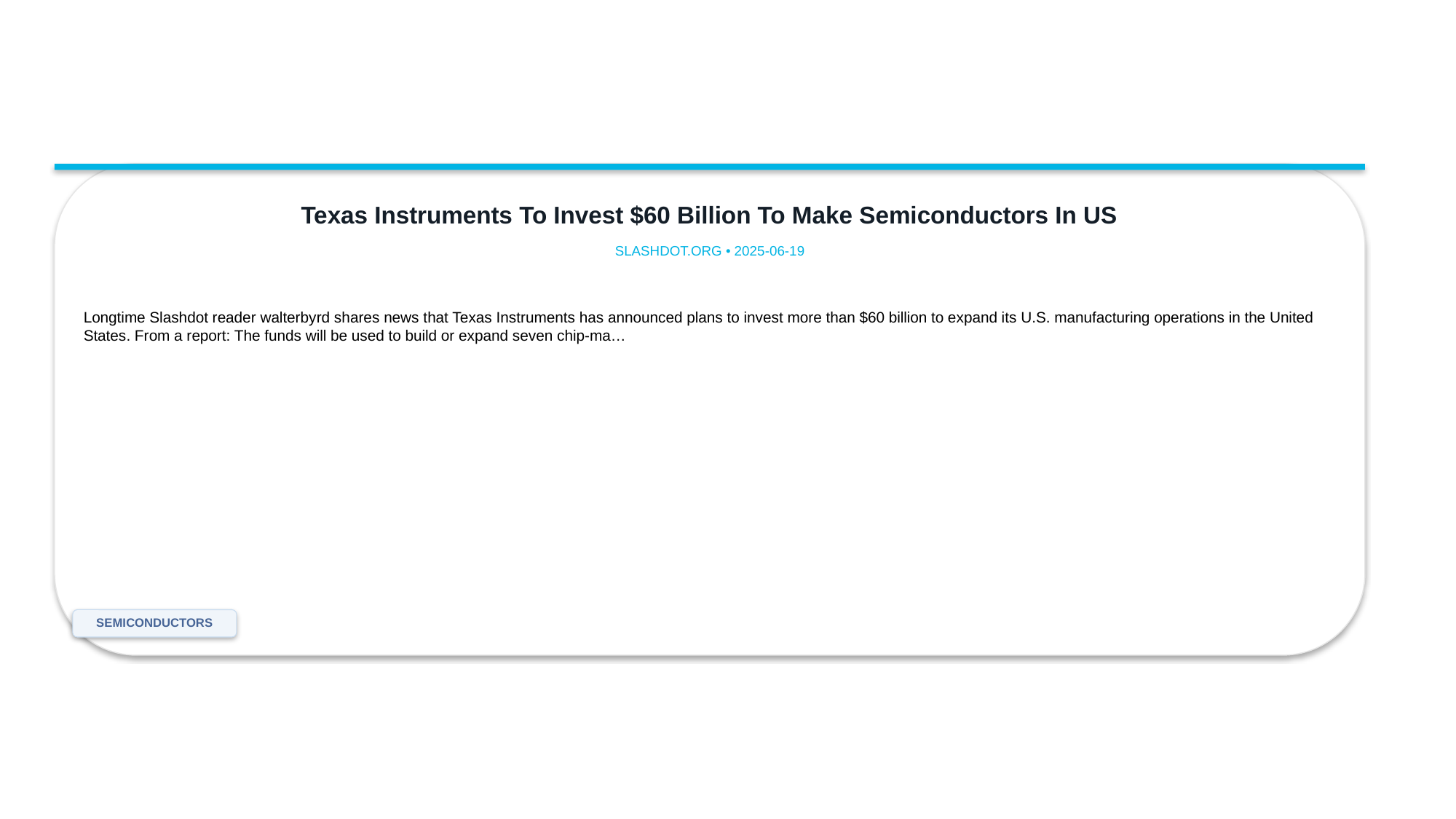

Texas Instruments To Invest $60 Billion To Make Semiconductors In US
SLASHDOT.ORG • 2025-06-19

Longtime Slashdot reader walterbyrd shares news that Texas Instruments has announced plans to invest more than $60 billion to expand its U.S. manufacturing operations in the United States. From a report: The funds will be used to build or expand seven chip-ma…

SEMICONDUCTORS